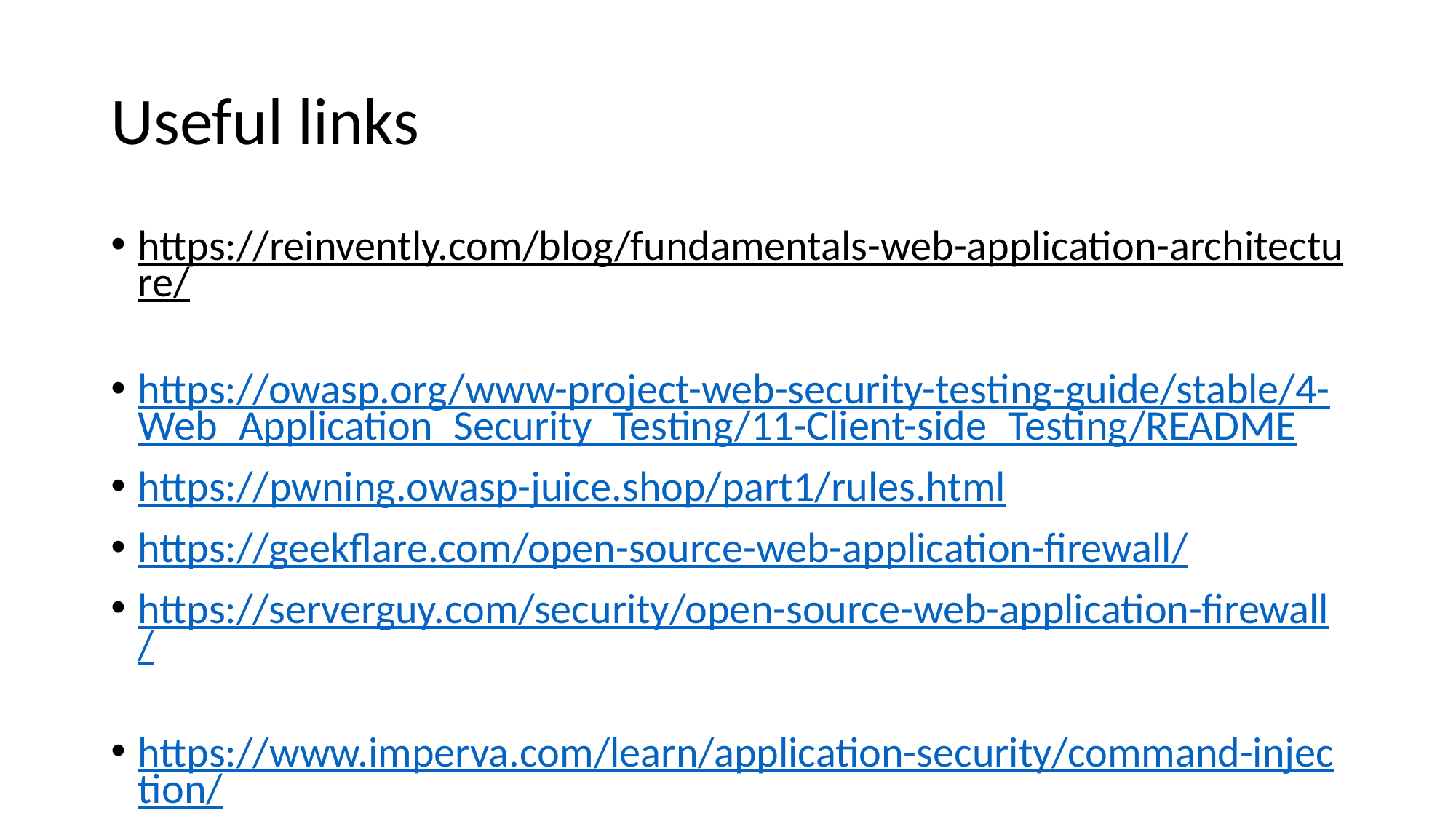

# Useful links
https://reinvently.com/blog/fundamentals-web-application-architecture/
https://owasp.org/www-project-web-security-testing-guide/stable/4-Web_Application_Security_Testing/11-Client-side_Testing/README
https://pwning.owasp-juice.shop/part1/rules.html
https://geekflare.com/open-source-web-application-firewall/
https://serverguy.com/security/open-source-web-application-firewall/
https://www.imperva.com/learn/application-security/command-injection/